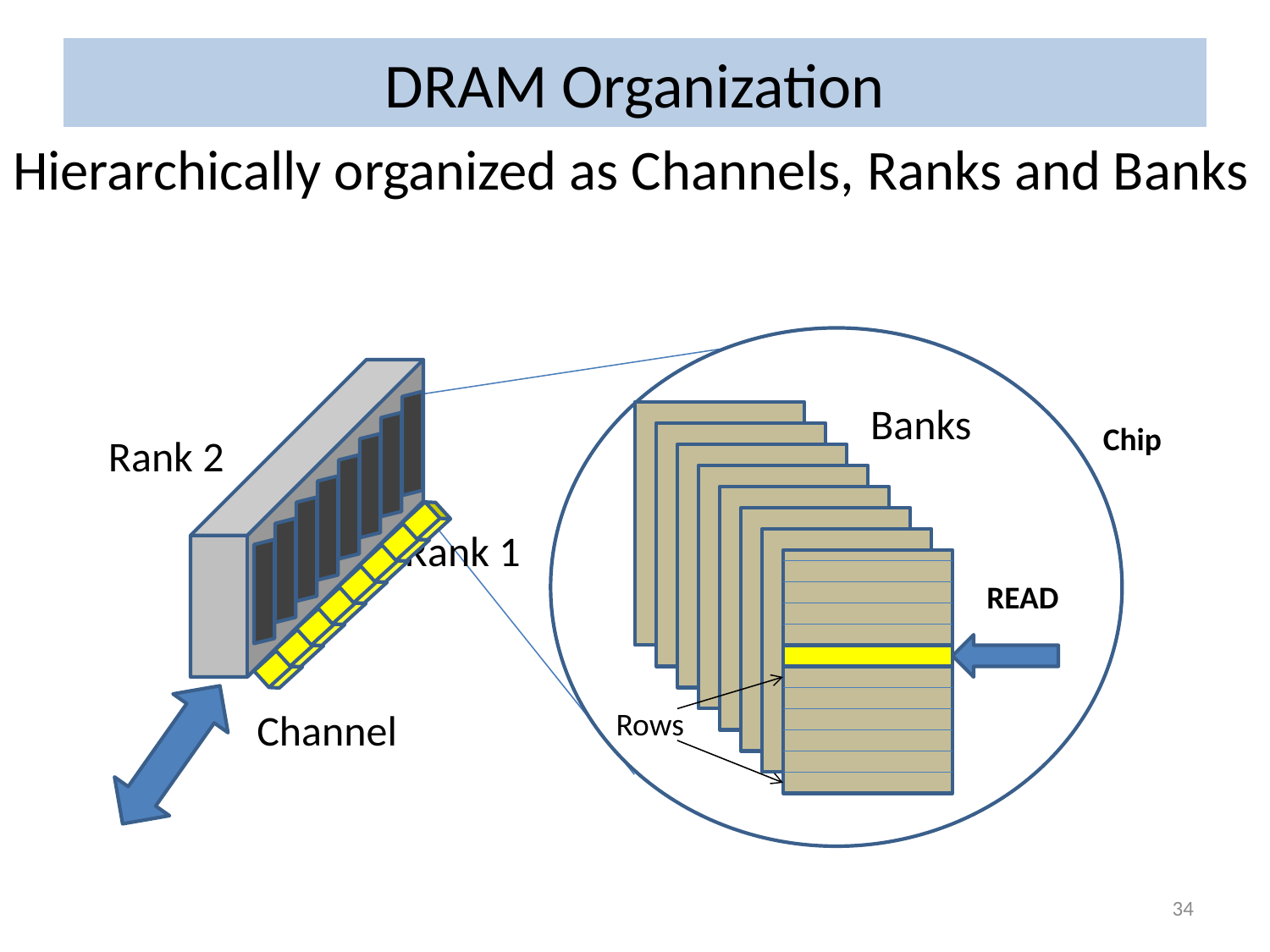

# DRAM Organization
Hierarchically organized as Channels, Ranks and Banks

Chip

Banks

Rows
Rank 2

Rank 1
READ

Channel

34